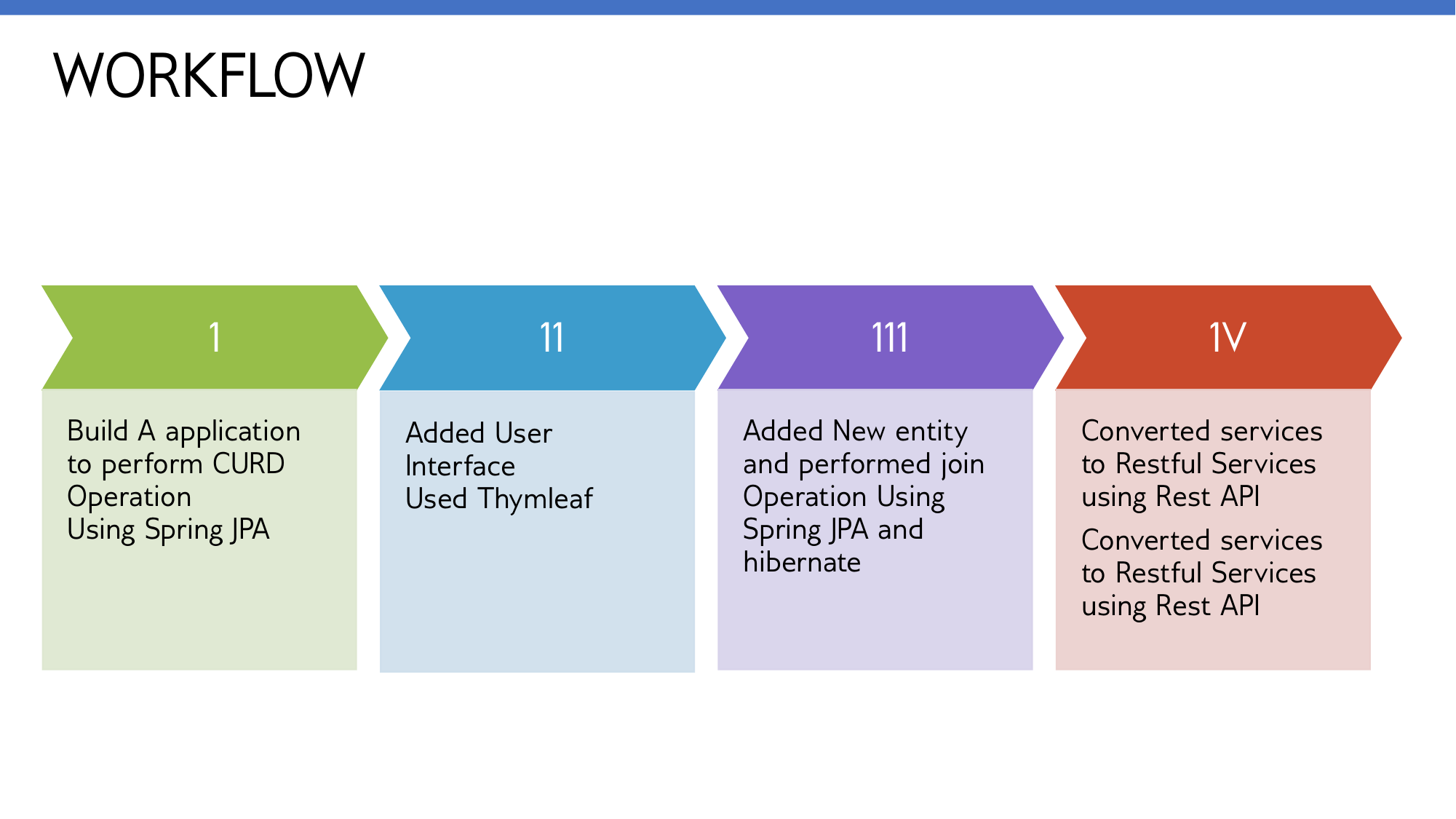

# WORKFLOW
1
Build A application to perform CURD Operation 
Using Spring JPA
11
Added User Interface 
Used Thymleaf
111
Added New entity 
and performed join
Operation Using Spring JPA and hibernate
1V
Converted services to Restful Services
using Rest API
Converted services to Restful Services
using Rest API